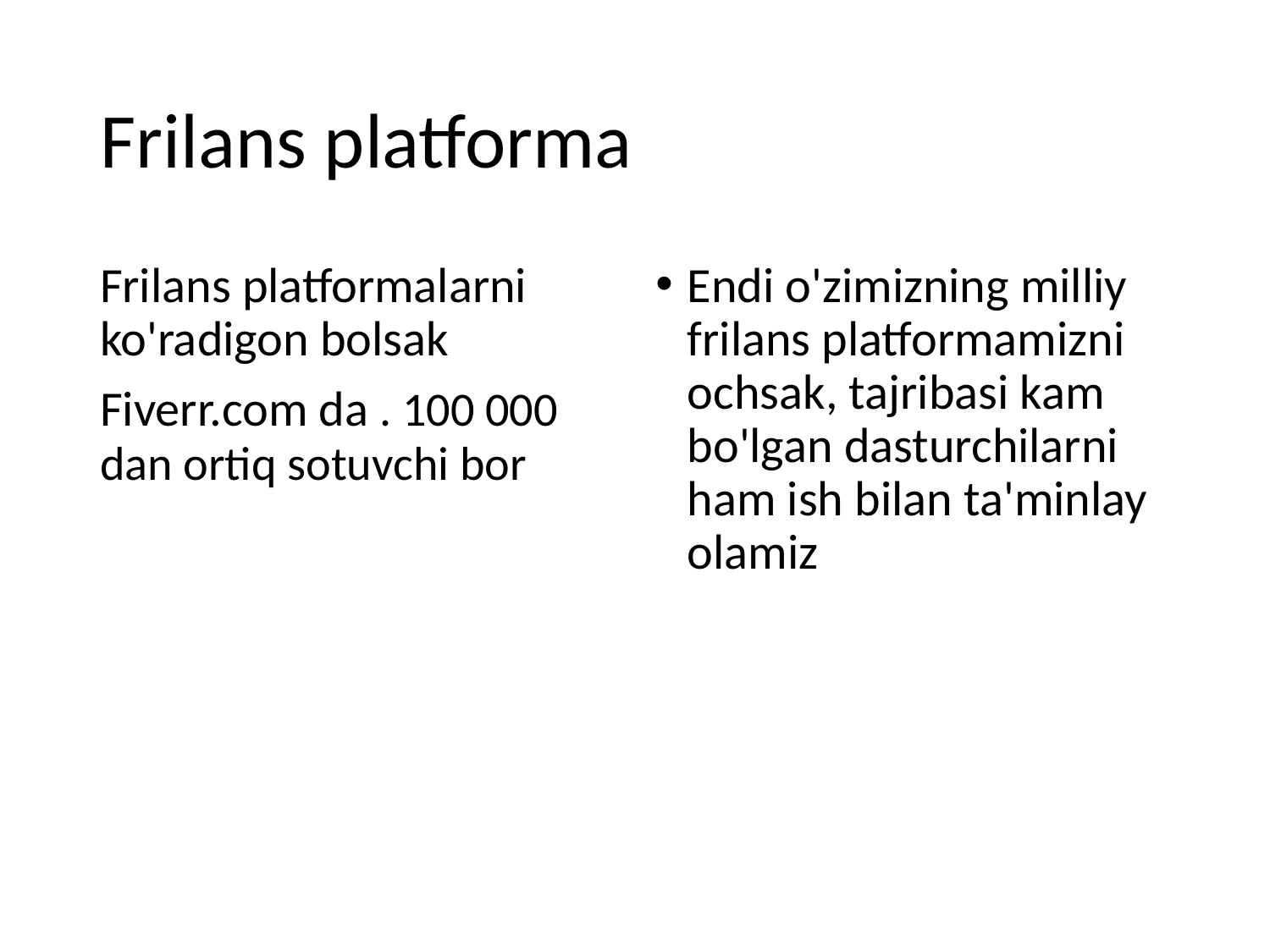

# Frilans platforma
Frilans platformalarni ko'radigon bolsak
Fiverr.com da . 100 000 dan ortiq sotuvchi bor
Endi o'zimizning milliy frilans platformamizni ochsak, tajribasi kam bo'lgan dasturchilarni ham ish bilan ta'minlay olamiz